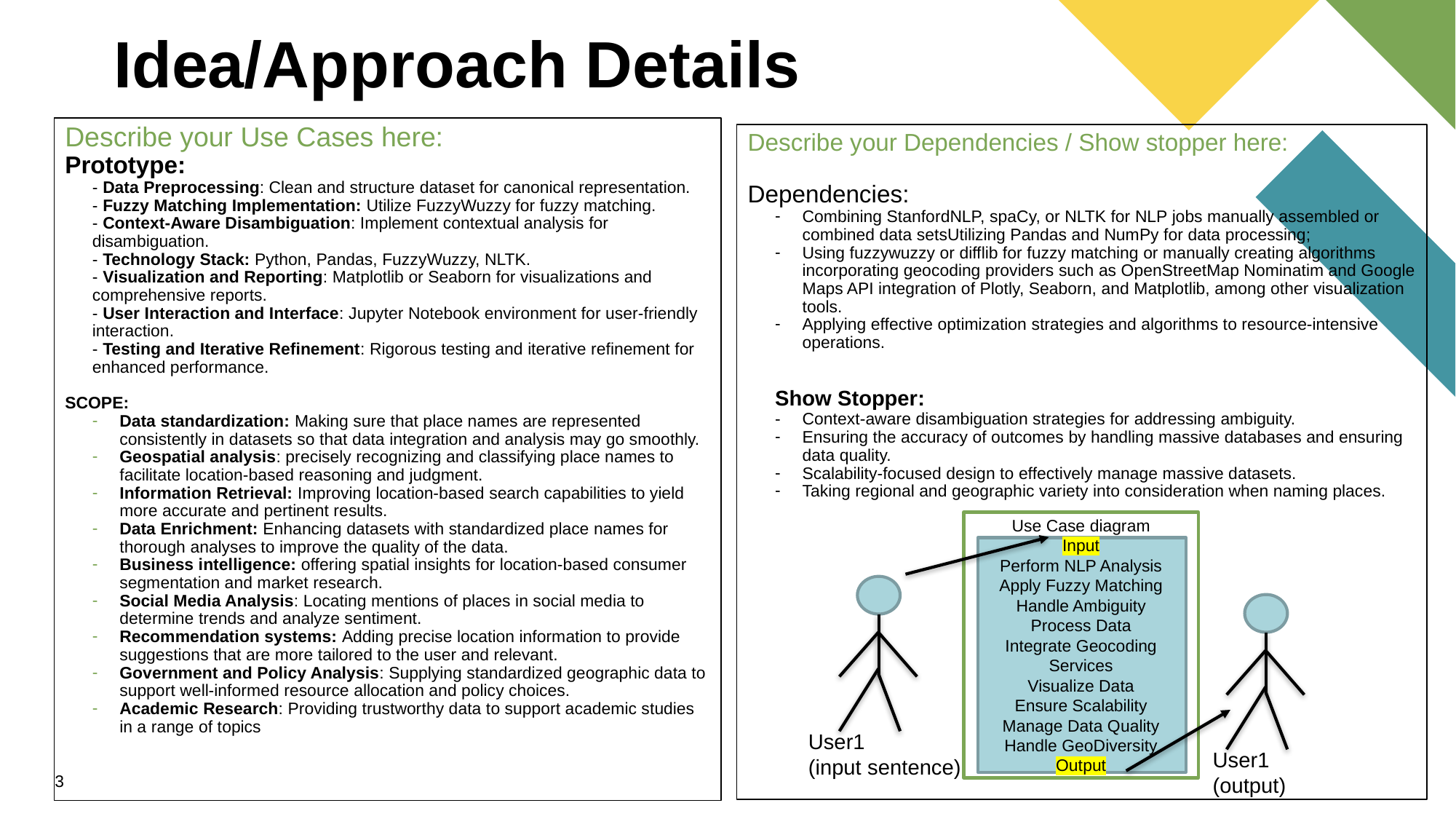

# Idea/Approach Details
Describe your Use Cases here:
Prototype:
	- Data Preprocessing: Clean and structure dataset for canonical representation.
	- Fuzzy Matching Implementation: Utilize FuzzyWuzzy for fuzzy matching.
	- Context-Aware Disambiguation: Implement contextual analysis for disambiguation.
	- Technology Stack: Python, Pandas, FuzzyWuzzy, NLTK.
	- Visualization and Reporting: Matplotlib or Seaborn for visualizations and comprehensive reports.
	- User Interaction and Interface: Jupyter Notebook environment for user-friendly interaction.
	- Testing and Iterative Refinement: Rigorous testing and iterative refinement for enhanced performance.

SCOPE:
Data standardization: Making sure that place names are represented consistently in datasets so that data integration and analysis may go smoothly.
Geospatial analysis: precisely recognizing and classifying place names to facilitate location-based reasoning and judgment.
Information Retrieval: Improving location-based search capabilities to yield more accurate and pertinent results.
Data Enrichment: Enhancing datasets with standardized place names for thorough analyses to improve the quality of the data.
Business intelligence: offering spatial insights for location-based consumer segmentation and market research.
Social Media Analysis: Locating mentions of places in social media to determine trends and analyze sentiment.
Recommendation systems: Adding precise location information to provide suggestions that are more tailored to the user and relevant.
Government and Policy Analysis: Supplying standardized geographic data to support well-informed resource allocation and policy choices.
Academic Research: Providing trustworthy data to support academic studies in a range of topics
Describe your Dependencies / Show stopper here:

Dependencies:
Combining StanfordNLP, spaCy, or NLTK for NLP jobs manually assembled or combined data setsUtilizing Pandas and NumPy for data processing;
Using fuzzywuzzy or difflib for fuzzy matching or manually creating algorithms incorporating geocoding providers such as OpenStreetMap Nominatim and Google Maps API integration of Plotly, Seaborn, and Matplotlib, among other visualization tools.
Applying effective optimization strategies and algorithms to resource-intensive operations.

Show Stopper:
Context-aware disambiguation strategies for addressing ambiguity.
Ensuring the accuracy of outcomes by handling massive databases and ensuring data quality.
Scalability-focused design to effectively manage massive datasets.
Taking regional and geographic variety into consideration when naming places.

Use Case diagram
Input
Perform NLP Analysis
Apply Fuzzy Matching
Handle Ambiguity
Process Data
Integrate Geocoding Services
Visualize Data
Ensure Scalability
Manage Data Quality
Handle GeoDiversity
Output

User1
(input sentence)
User1
(output)
3